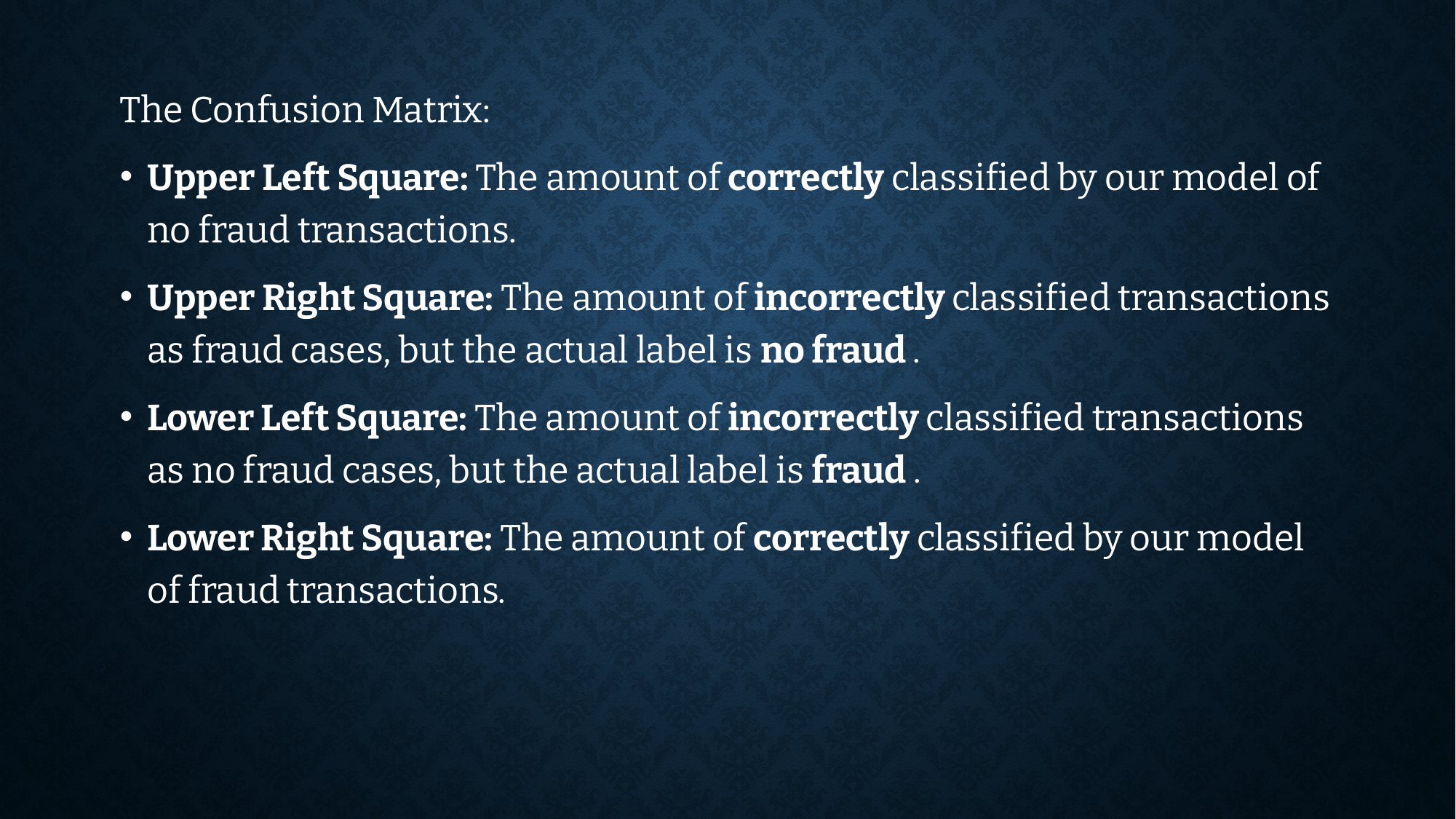

The Confusion Matrix:
Upper Left Square: The amount of correctly classified by our model of no fraud transactions.
Upper Right Square: The amount of incorrectly classified transactions as fraud cases, but the actual label is no fraud .
Lower Left Square: The amount of incorrectly classified transactions as no fraud cases, but the actual label is fraud .
Lower Right Square: The amount of correctly classified by our model of fraud transactions.